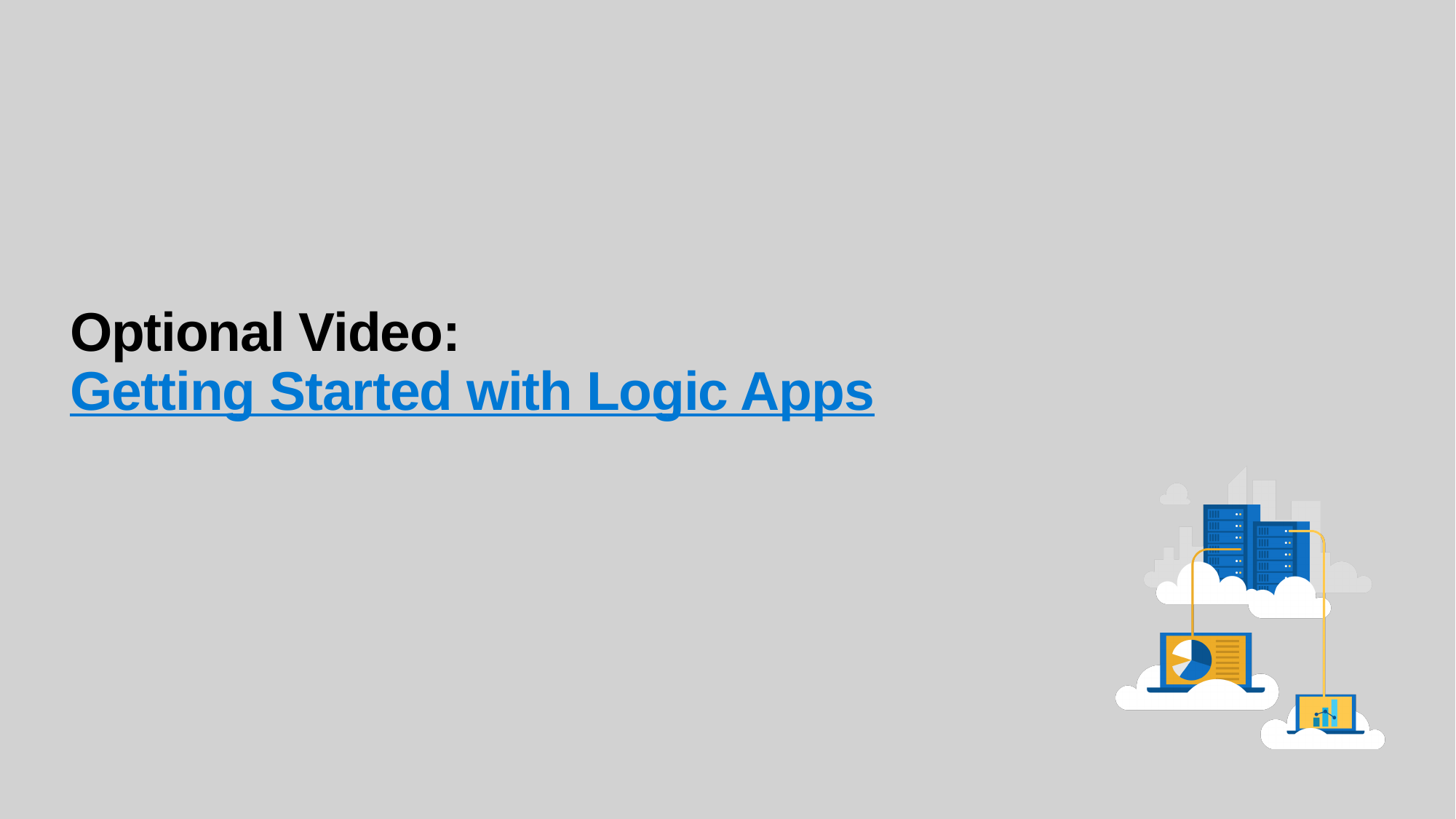

# Optional Video: Getting Started with Logic Apps